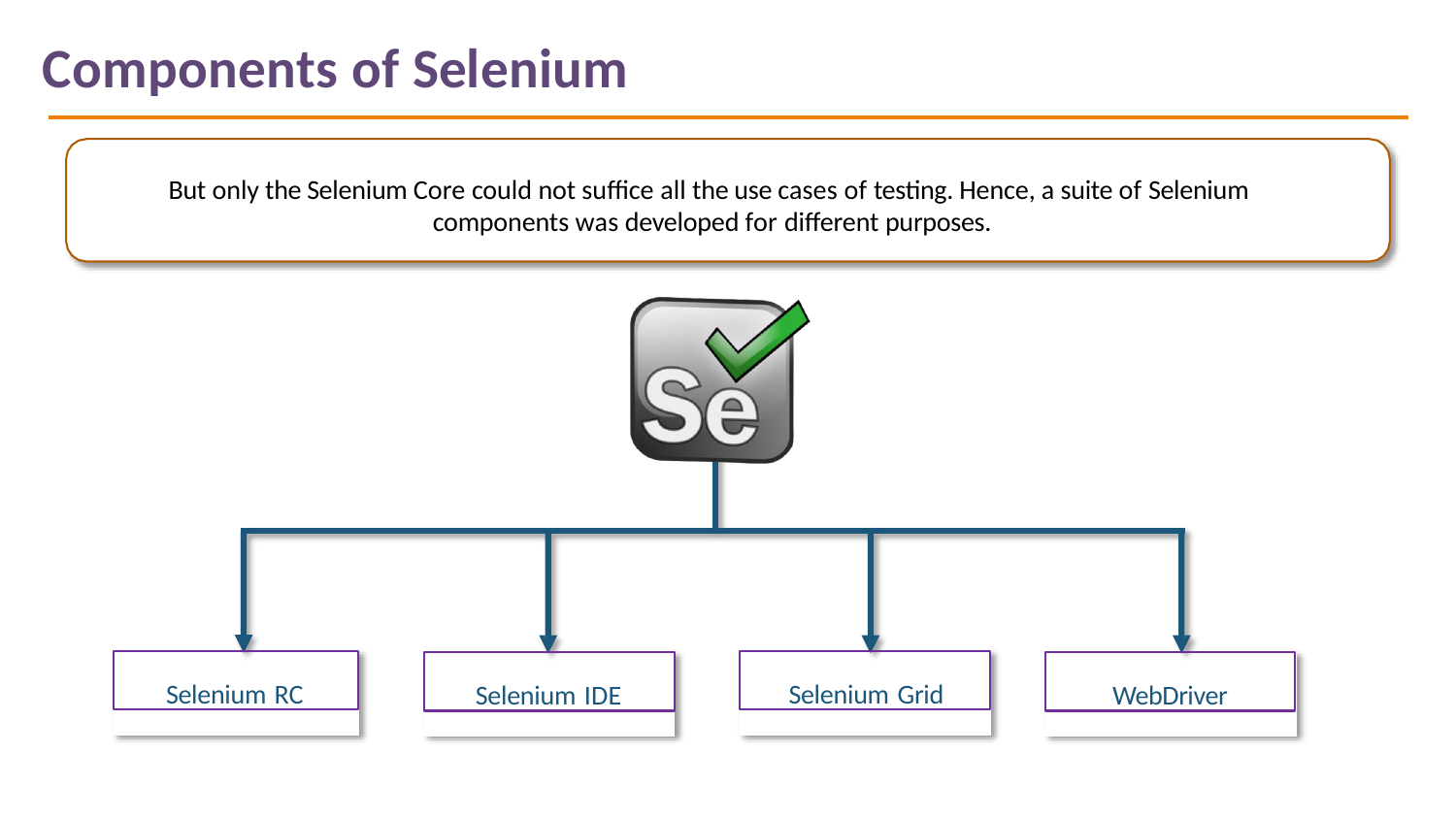

# Components of Selenium

But only the Selenium Core could not suffice all the use cases of testing. Hence, a suite of Selenium  components was developed for different purposes.

Selenium RC

Selenium Grid

Selenium IDE

WebDriver